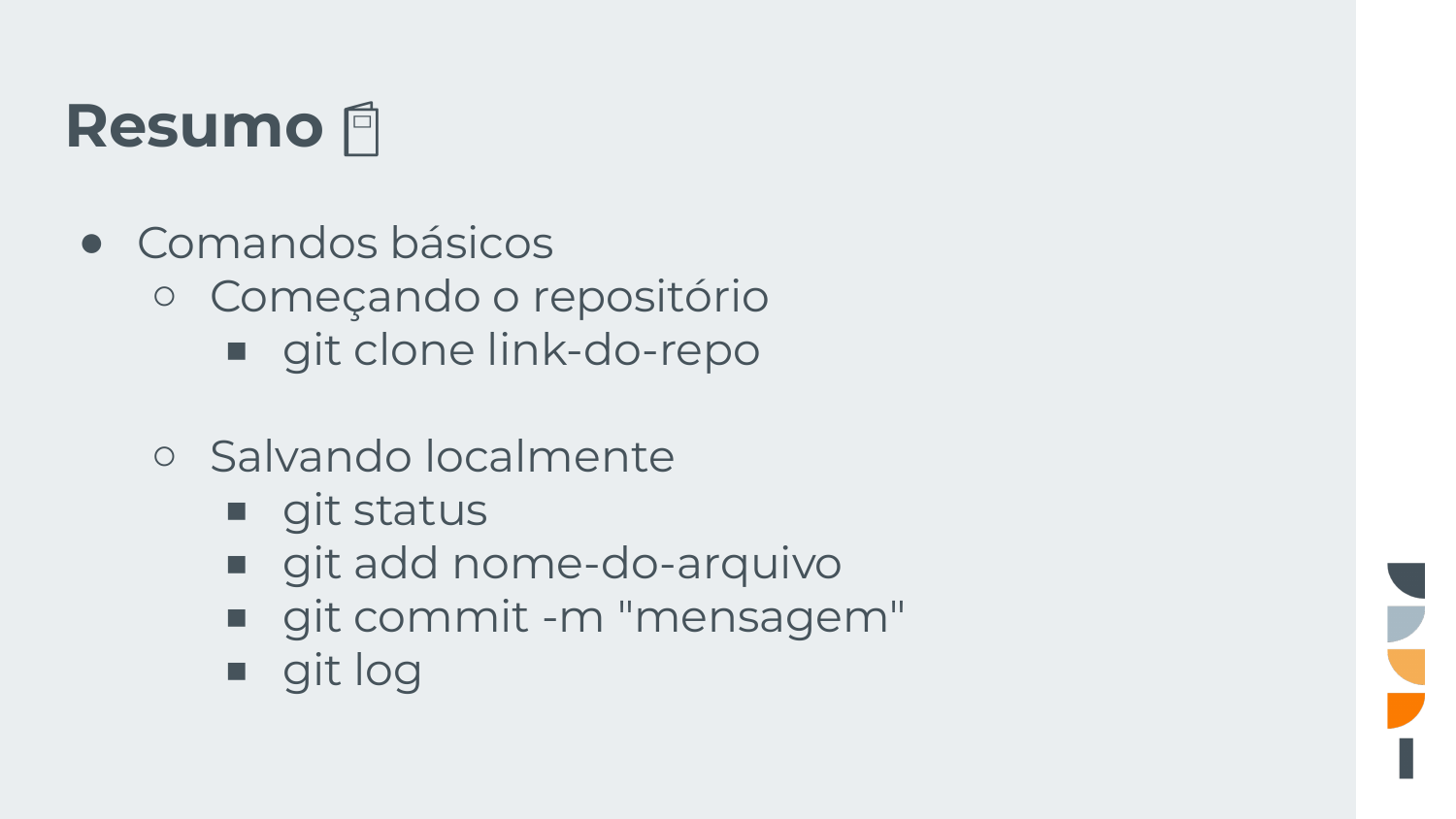

# Resumo 📓
Comandos básicos
Começando o repositório
git clone link-do-repo

Salvando localmente
git status
git add nome-do-arquivo
git commit -m "mensagem"
git log